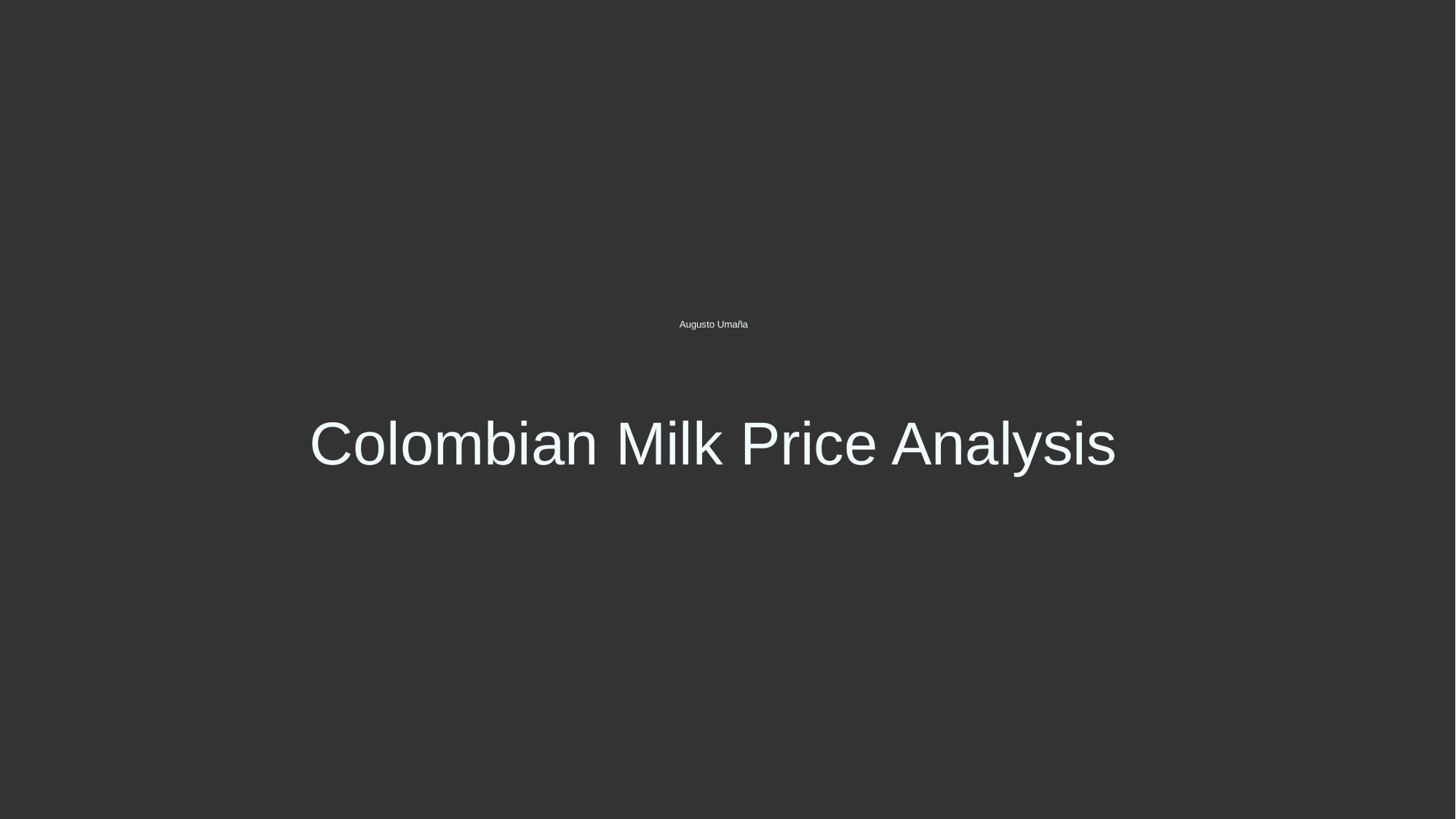

Augusto Umaña
# Colombian Milk Price Analysis